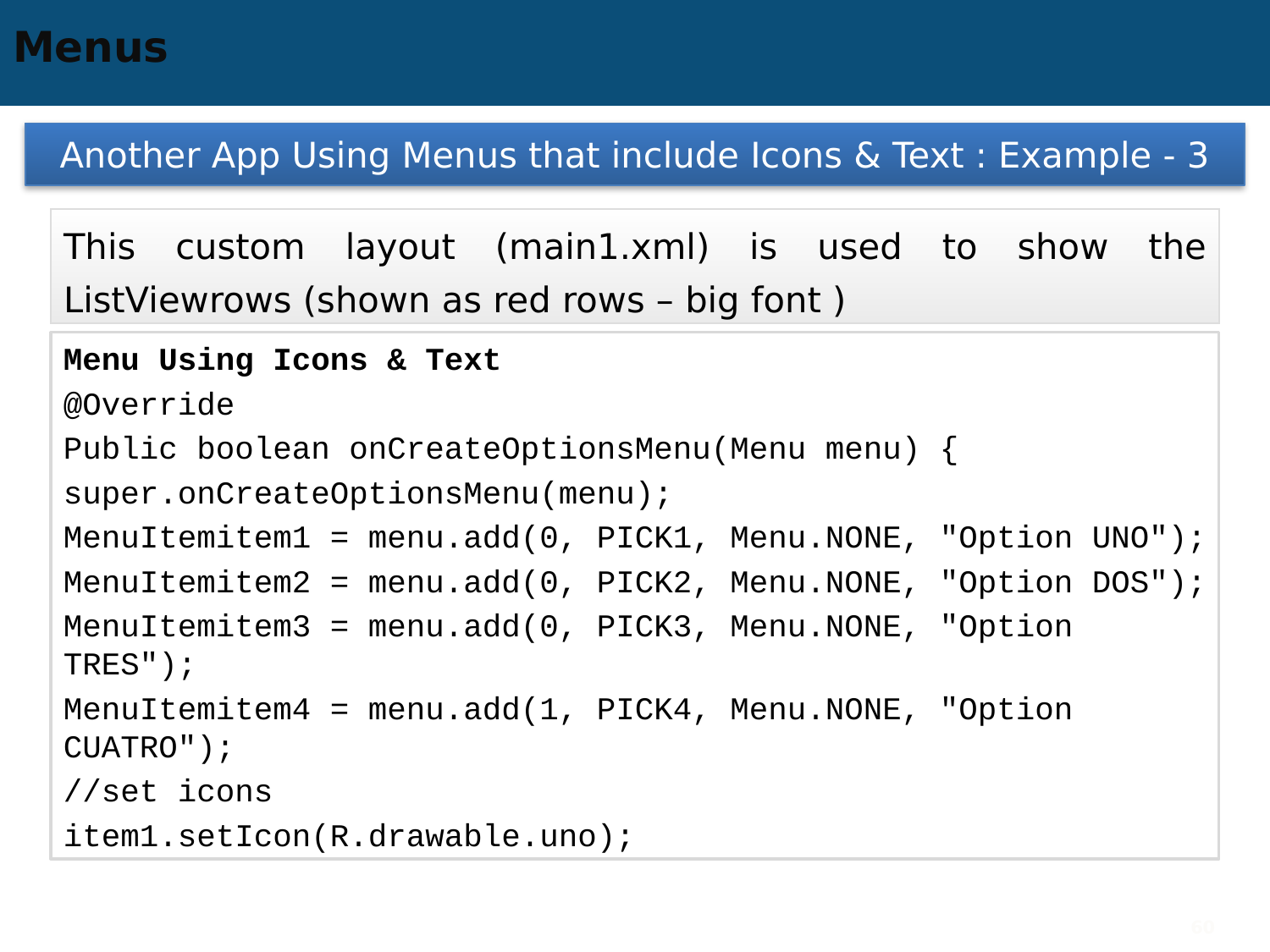

# Menus
Another App Using Menus that include Icons & Text : Example - 3
This custom layout (main1.xml) is used to show the ListViewrows (shown as red rows – big font )
Menu Using Icons & Text
@Override
Public boolean onCreateOptionsMenu(Menu menu) {
super.onCreateOptionsMenu(menu);
MenuItemitem1 = menu.add(0, PICK1, Menu.NONE, "Option UNO");
MenuItemitem2 = menu.add(0, PICK2, Menu.NONE, "Option DOS");
MenuItemitem3 = menu.add(0, PICK3, Menu.NONE, "Option TRES");
MenuItemitem4 = menu.add(1, PICK4, Menu.NONE, "Option CUATRO");
//set icons
item1.setIcon(R.drawable.uno);